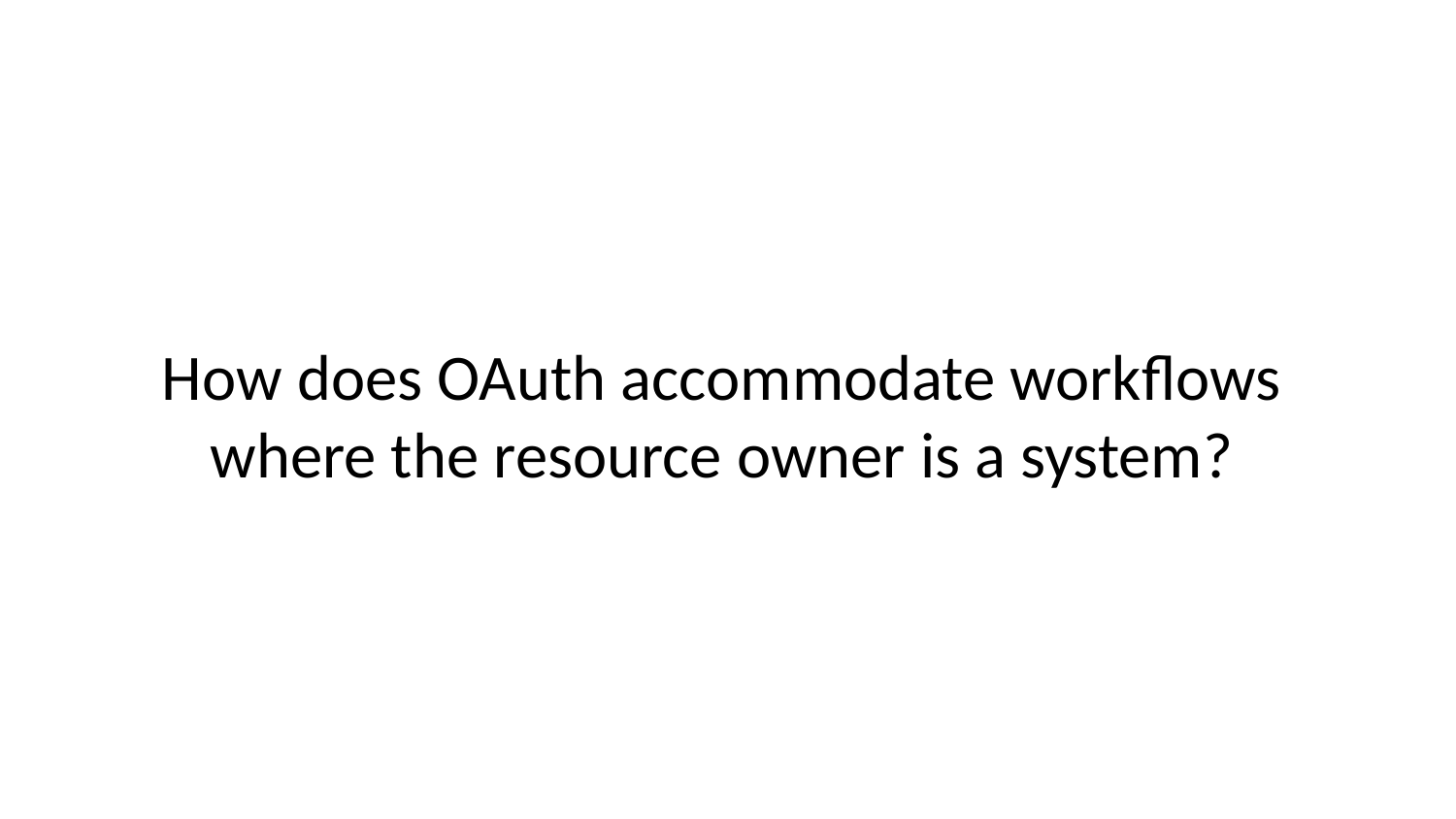

How does OAuth accommodate workflows where the resource owner is a system?